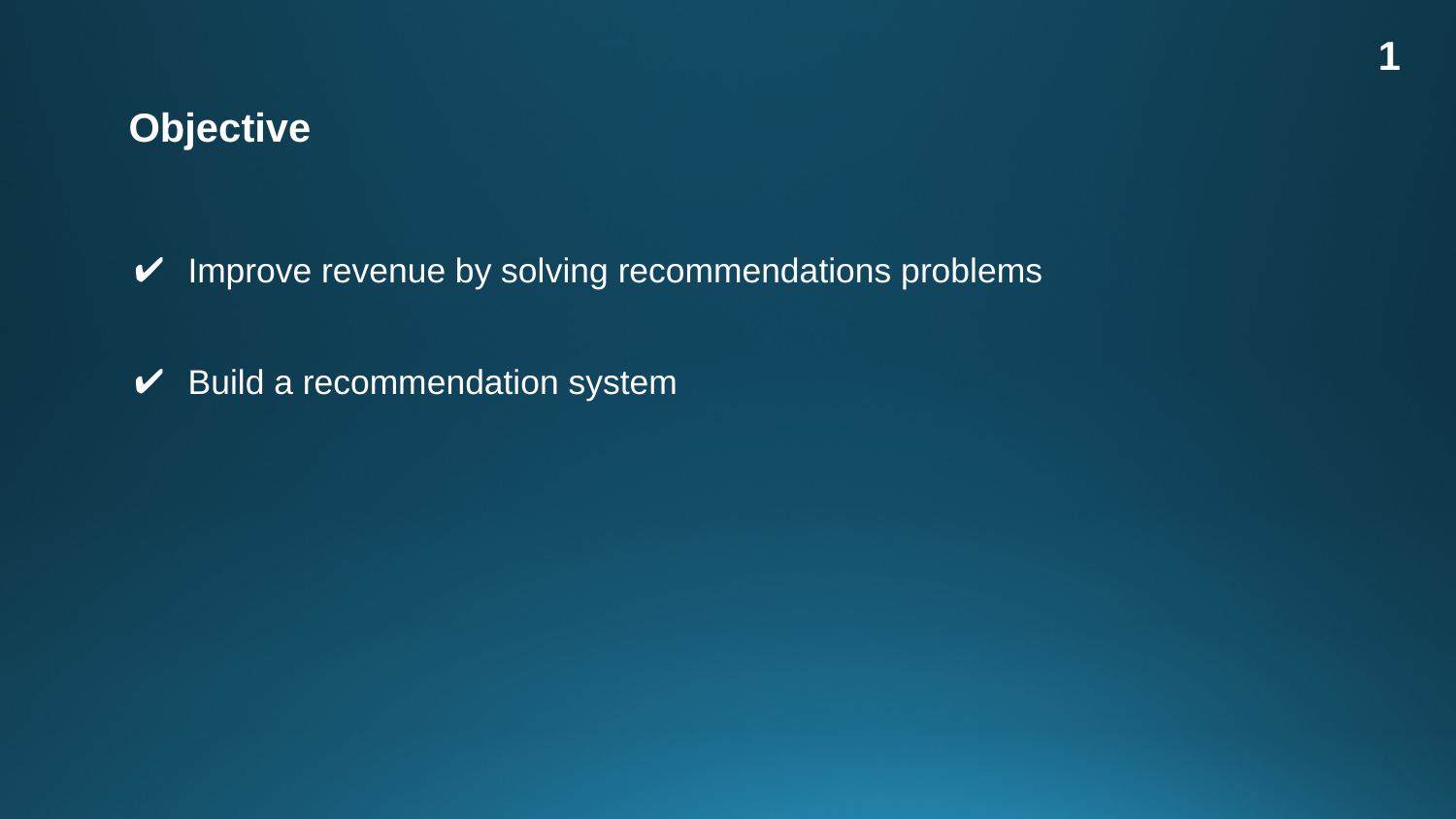

1
Objective

Improve revenue by solving recommendations problems

Build a recommendation system